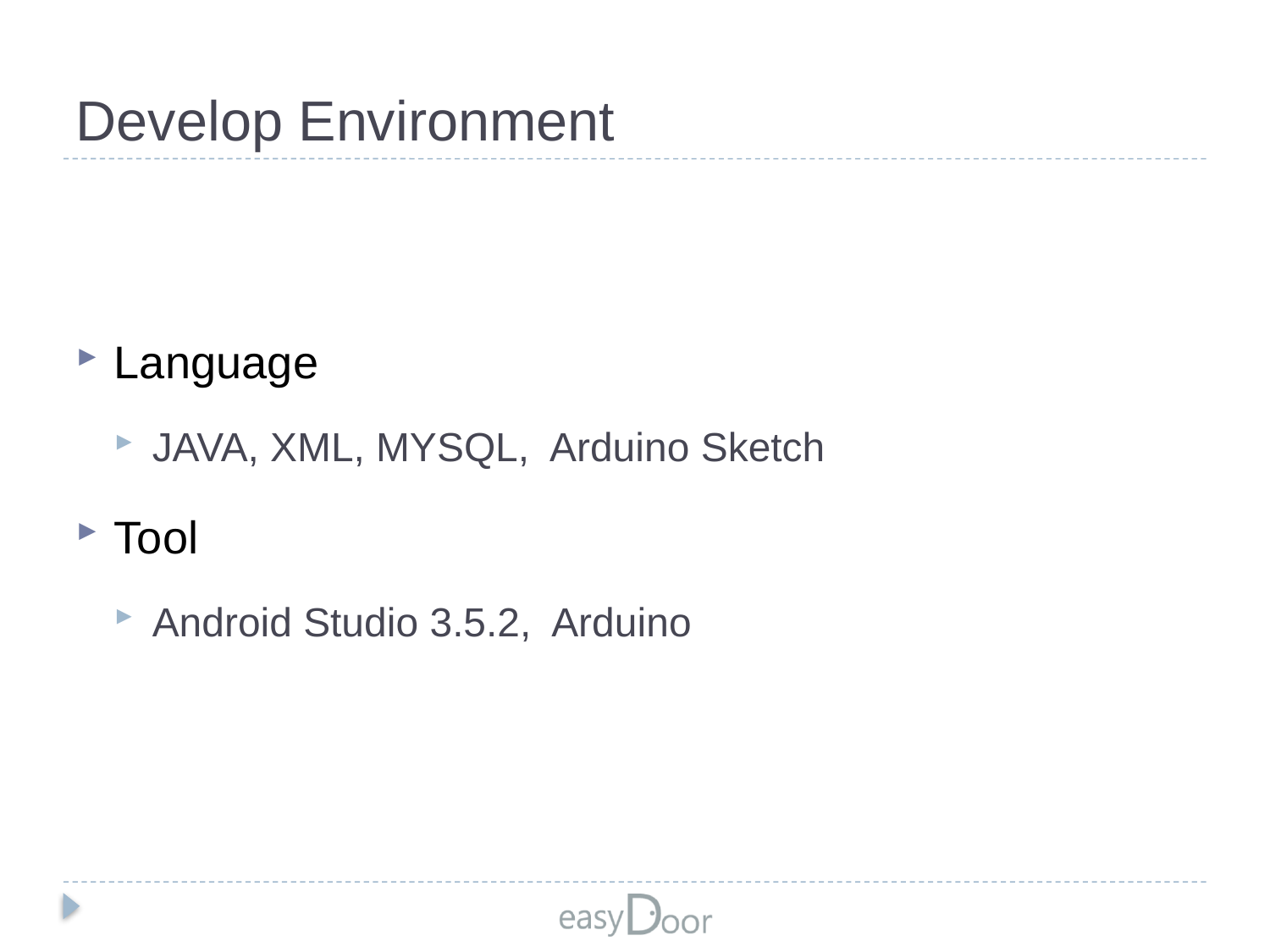

# Develop Environment
Language
JAVA, XML, MYSQL,  Arduino Sketch
Tool
Android Studio 3.5.2,  Arduino